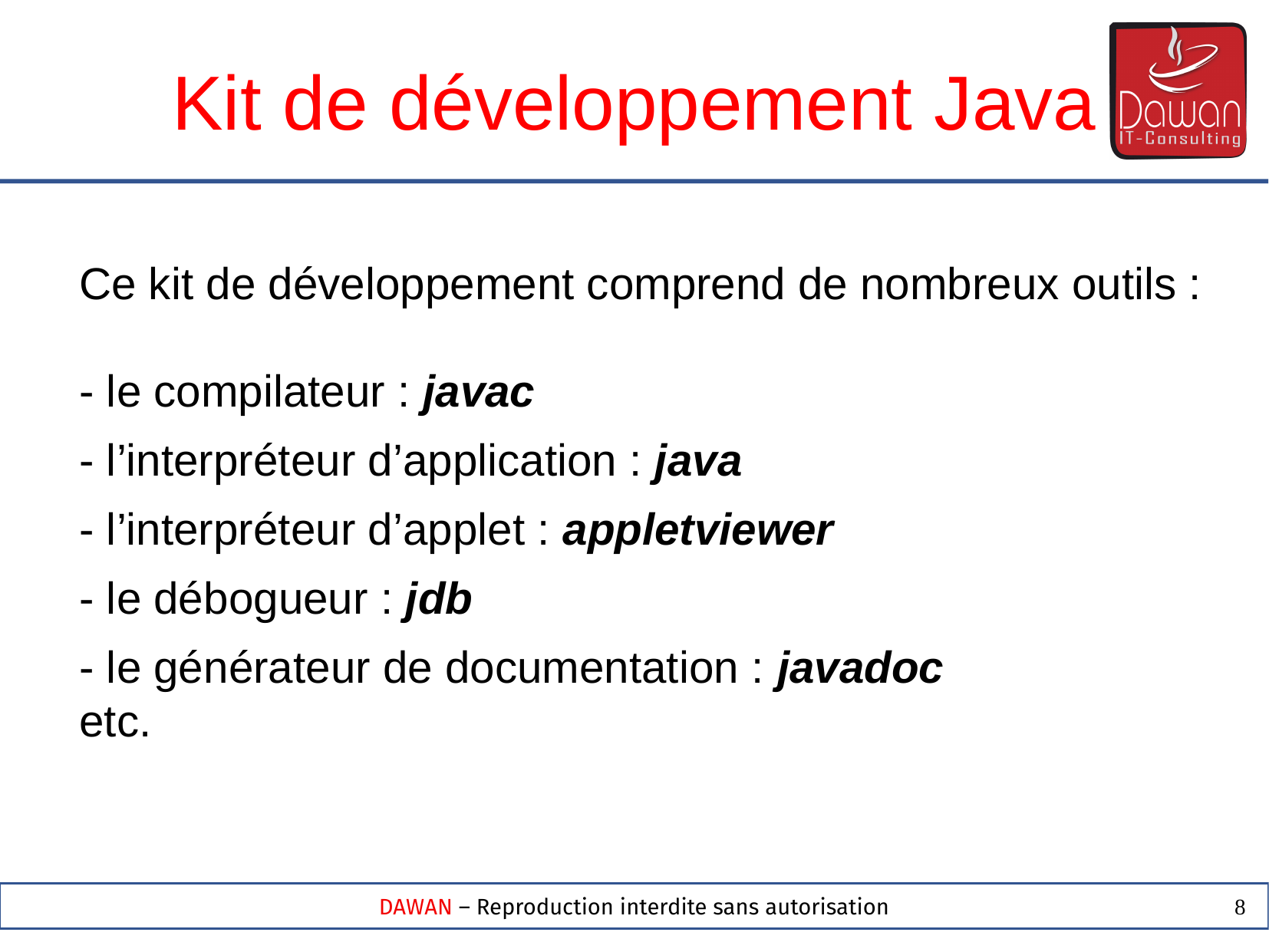

Kit de développement Java
Ce kit de développement comprend de nombreux outils :

- le compilateur : javac

- l’interpréteur d’application : java

- l’interpréteur d’applet : appletviewer

- le débogueur : jdb

- le générateur de documentation : javadoc
etc.
8